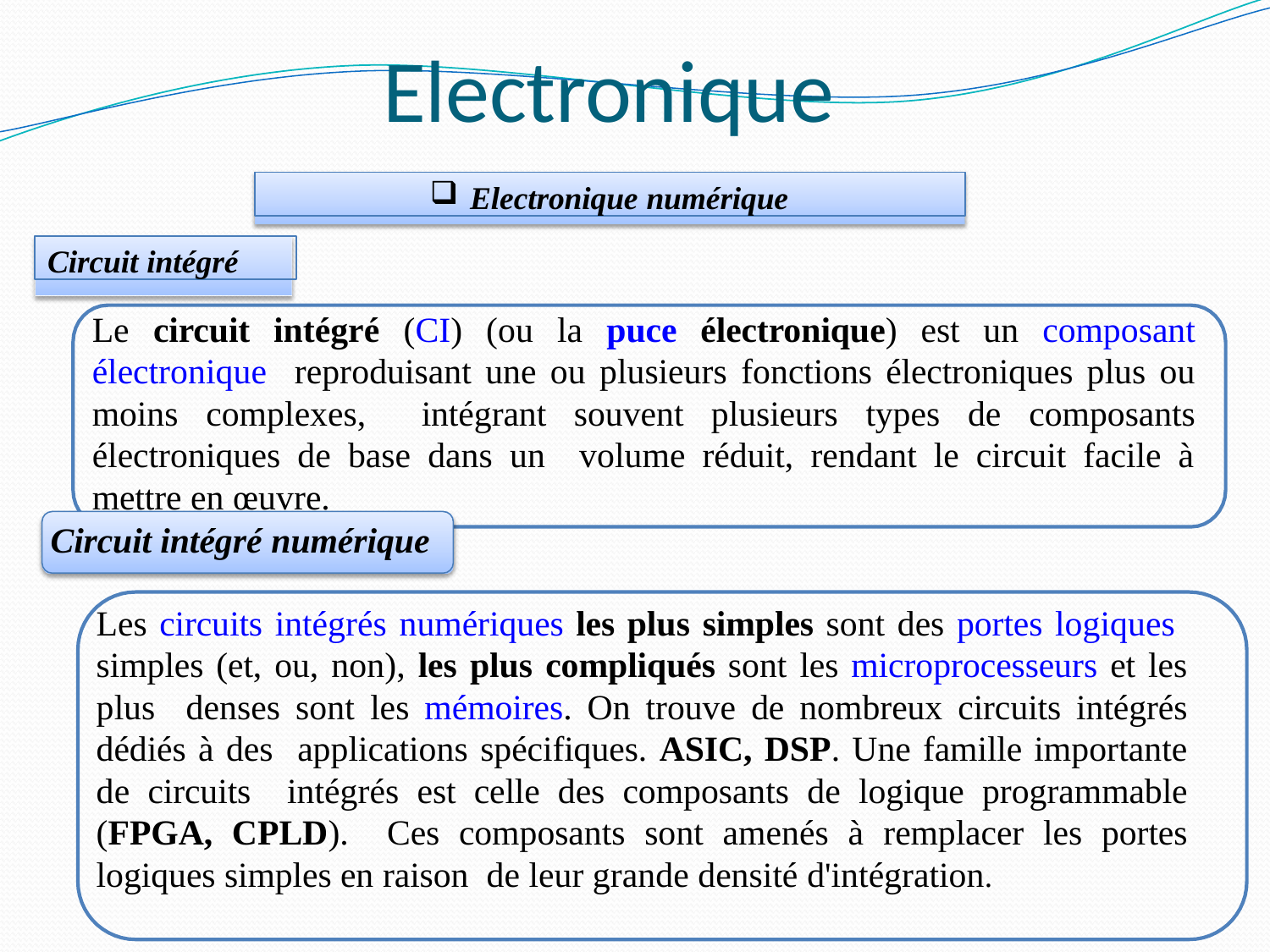

# Electronique

Electronique numérique

Circuit intégré
Le circuit intégré (CI) (ou la puce électronique) est un composant électronique  reproduisant une ou plusieurs fonctions électroniques plus ou moins complexes,  intégrant souvent plusieurs types de composants électroniques de base dans un  volume réduit, rendant le circuit facile à mettre en œuvre.
Circuit intégré numérique

Les circuits intégrés numériques les plus simples sont des portes logiques  simples (et, ou, non), les plus compliqués sont les microprocesseurs et les plus  denses sont les mémoires. On trouve de nombreux circuits intégrés dédiés à des  applications spécifiques. ASIC, DSP. Une famille importante de circuits  intégrés est celle des composants de logique programmable (FPGA, CPLD).  Ces composants sont amenés à remplacer les portes logiques simples en raison  de leur grande densité d'intégration.